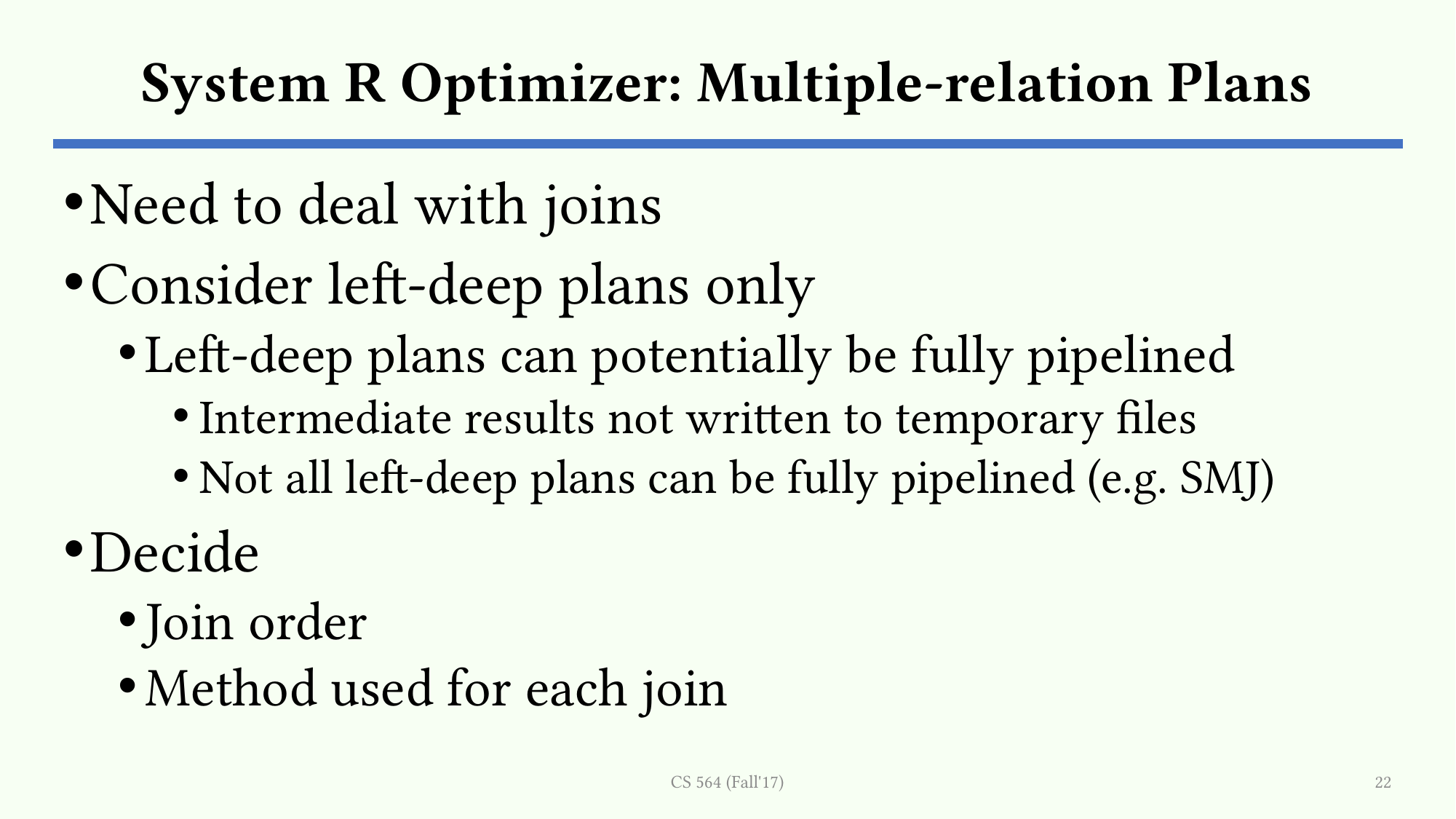

# System R Optimizer: Multiple-relation Plans
Need to deal with joins
Consider left-deep plans only
Left-deep plans can potentially be fully pipelined
Intermediate results not written to temporary files
Not all left-deep plans can be fully pipelined (e.g. SMJ)
Decide
Join order
Method used for each join

CS 564 (Fall'17)
22